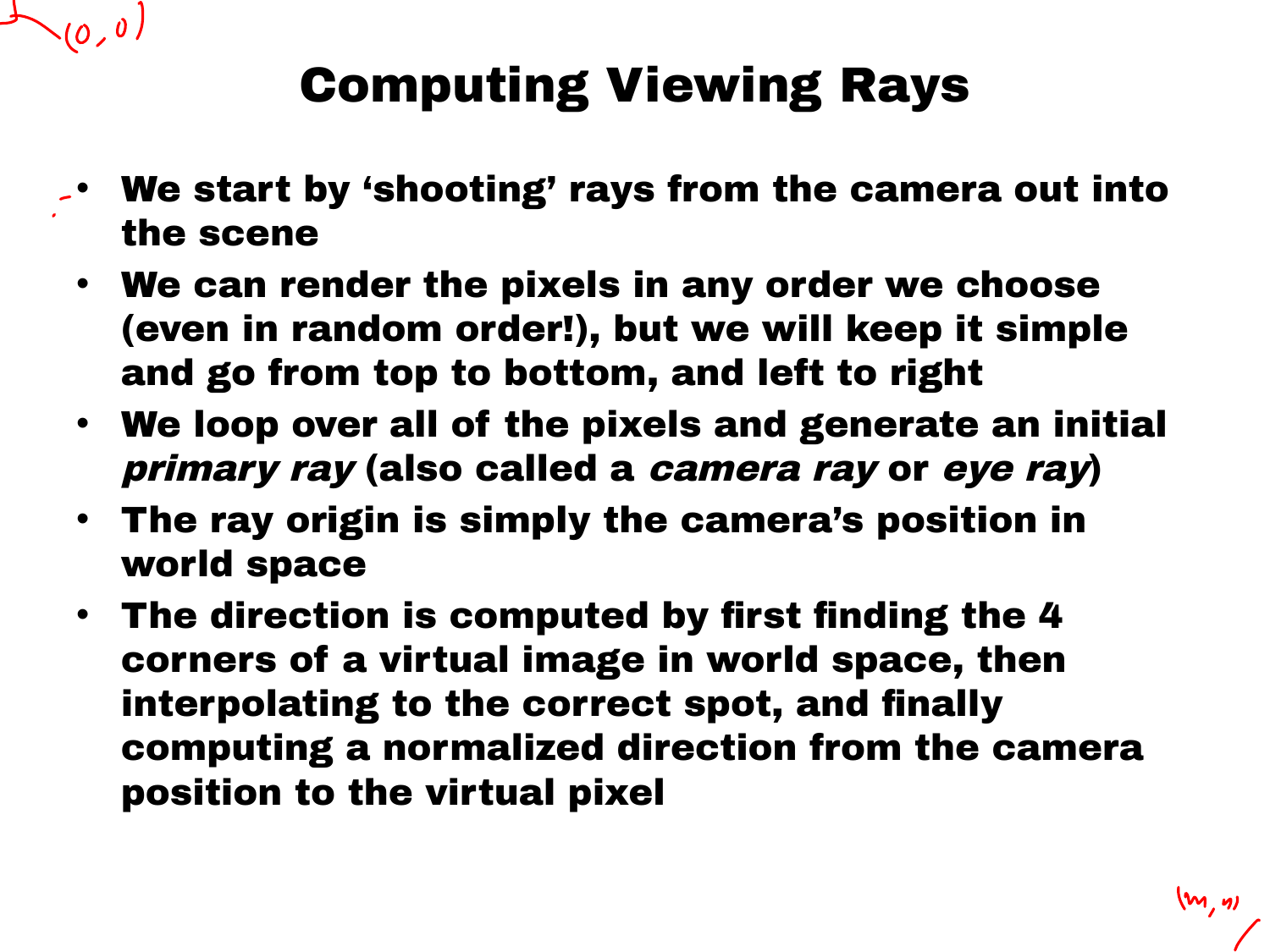

# Computing Viewing Rays
We start by ‘shooting’ rays from the camera out into the scene
We can render the pixels in any order we choose (even in random order!), but we will keep it simple and go from top to bottom, and left to right
We loop over all of the pixels and generate an initial primary ray (also called a camera ray or eye ray)
The ray origin is simply the camera’s position in world space
The direction is computed by first finding the 4 corners of a virtual image in world space, then interpolating to the correct spot, and finally computing a normalized direction from the camera position to the virtual pixel